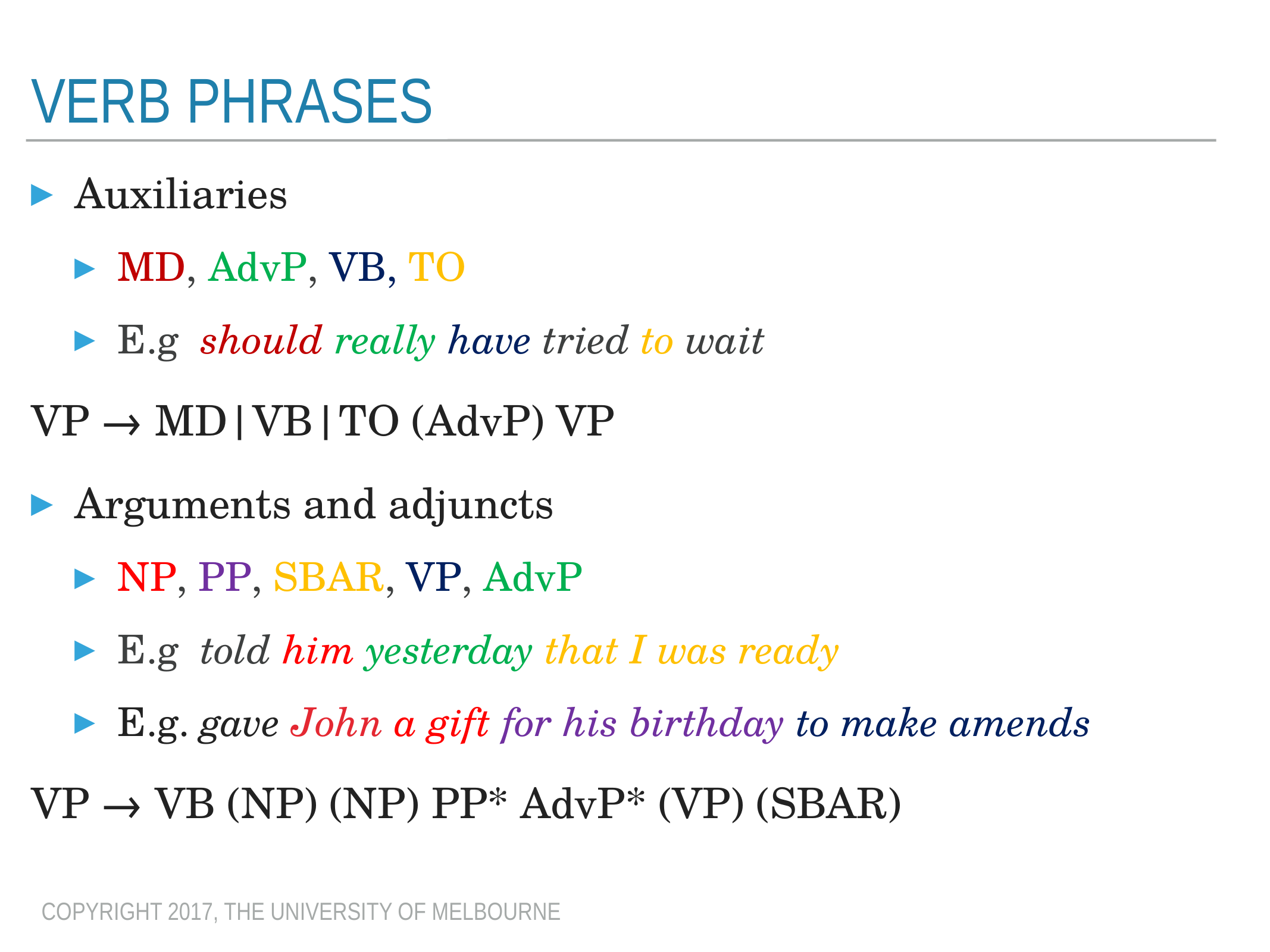

# Verb Phrases
Auxiliaries
MD, AdvP, VB, TO
E.g  should really have tried to wait
VP → MD|VB|TO (AdvP) VP
Arguments and adjuncts
NP, PP, SBAR, VP, AdvP
E.g  told him yesterday that I was ready
E.g. gave John a gift for his birthday to make amends
VP → VB (NP) (NP) PP* AdvP* (VP) (SBAR)